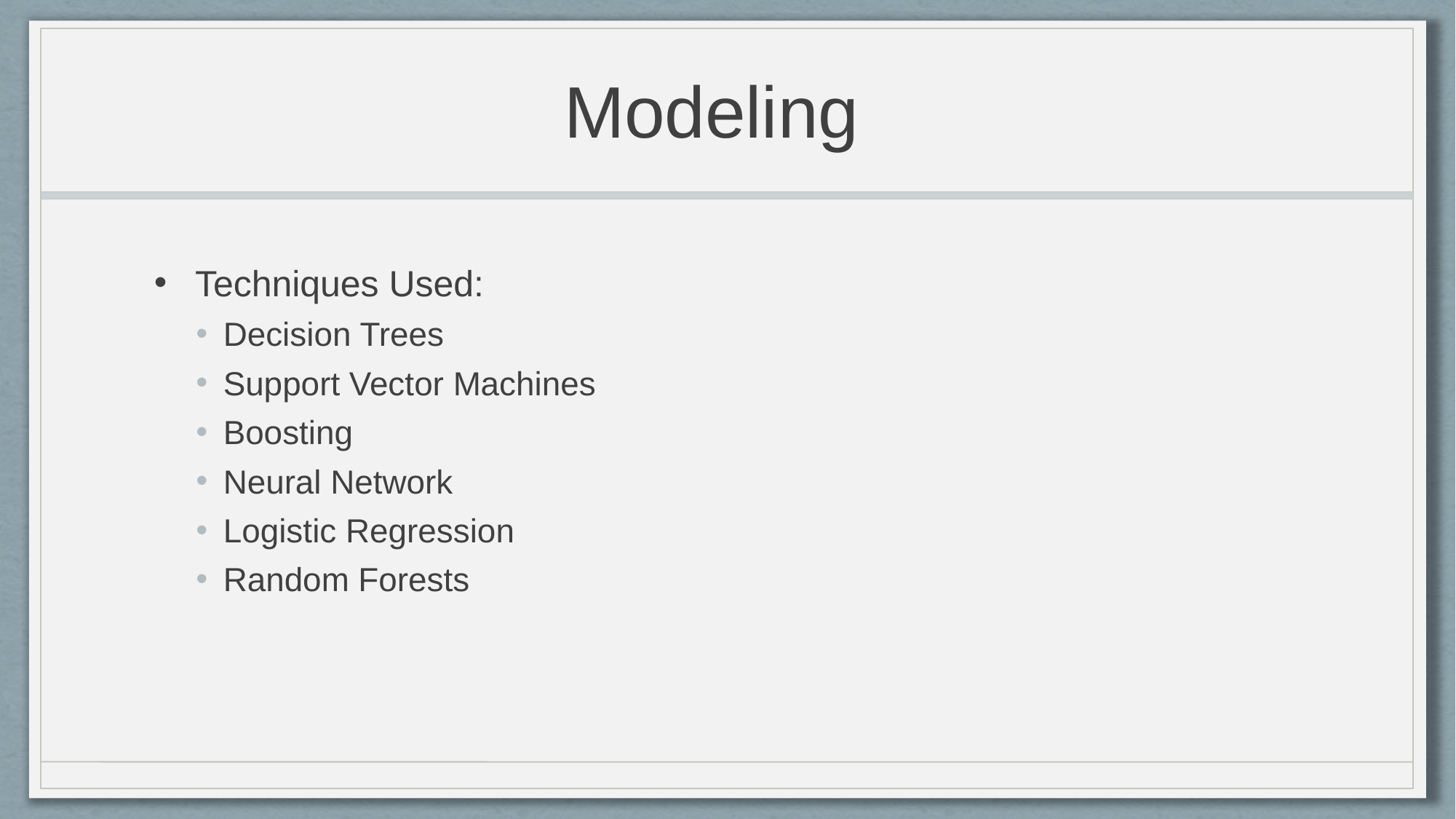

# Modeling
Techniques Used:
Decision Trees
Support Vector Machines
Boosting
Neural Network
Logistic Regression
Random Forests